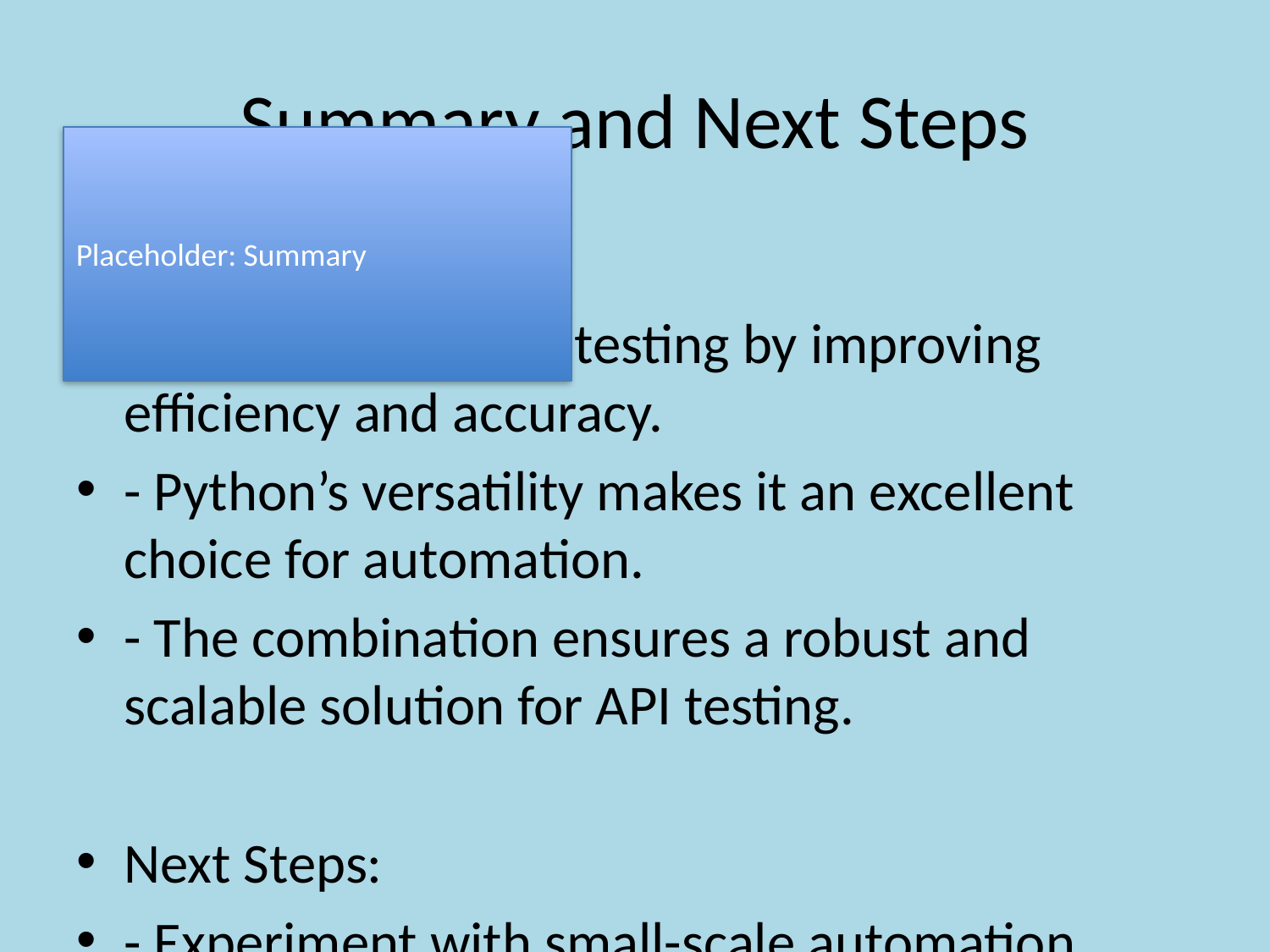

# Summary and Next Steps
Placeholder: Summary
Summary:
- RPA enhances API testing by improving efficiency and accuracy.
- Python’s versatility makes it an excellent choice for automation.
- The combination ensures a robust and scalable solution for API testing.

Next Steps:
- Experiment with small-scale automation.
- Explore advanced frameworks like Robot Framework.
- Leverage AI with RPA for predictive analytics.